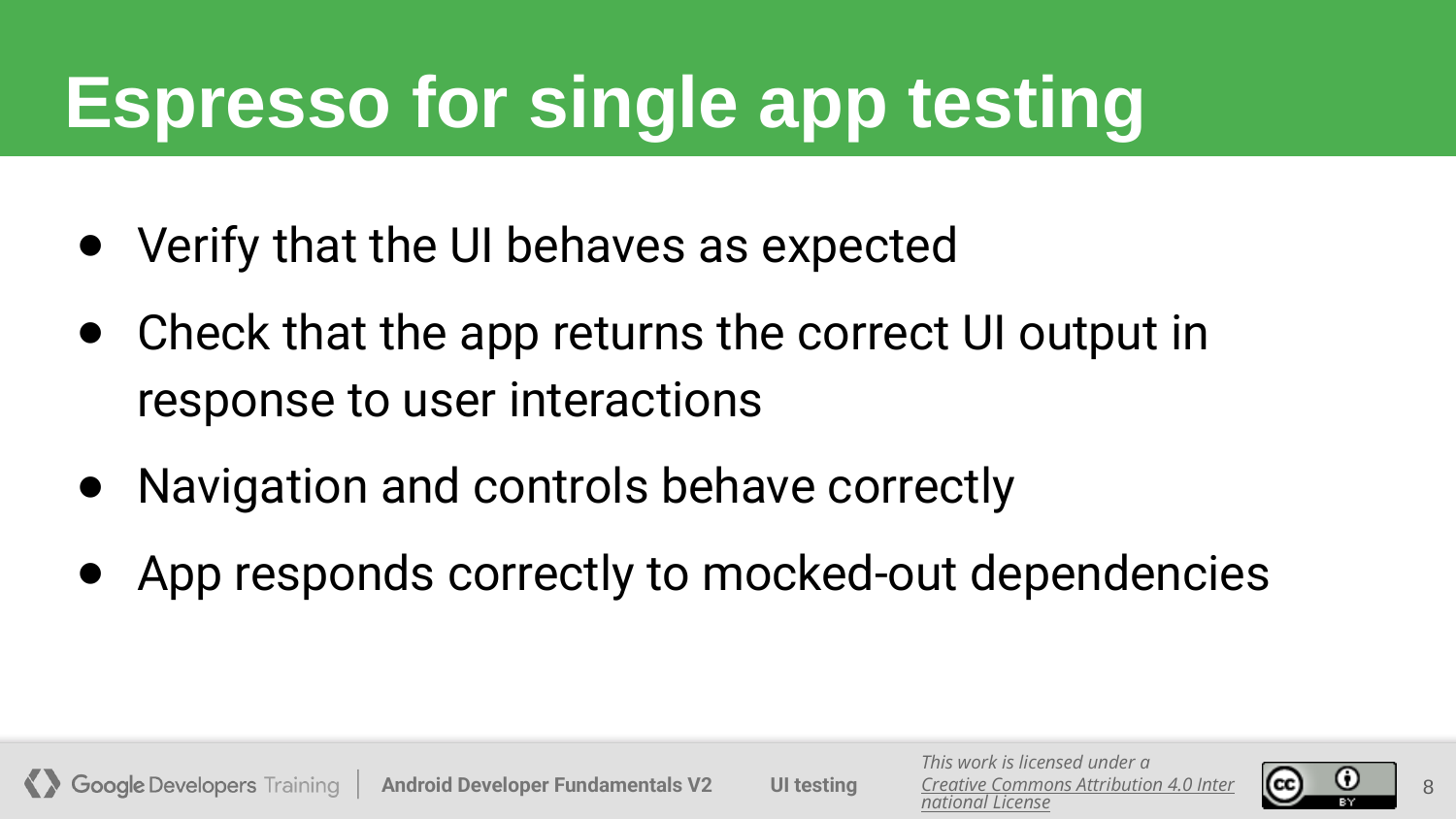

# Espresso for single app testing
Verify that the UI behaves as expected
Check that the app returns the correct UI output in response to user interactions
Navigation and controls behave correctly
App responds correctly to mocked-out dependencies

8